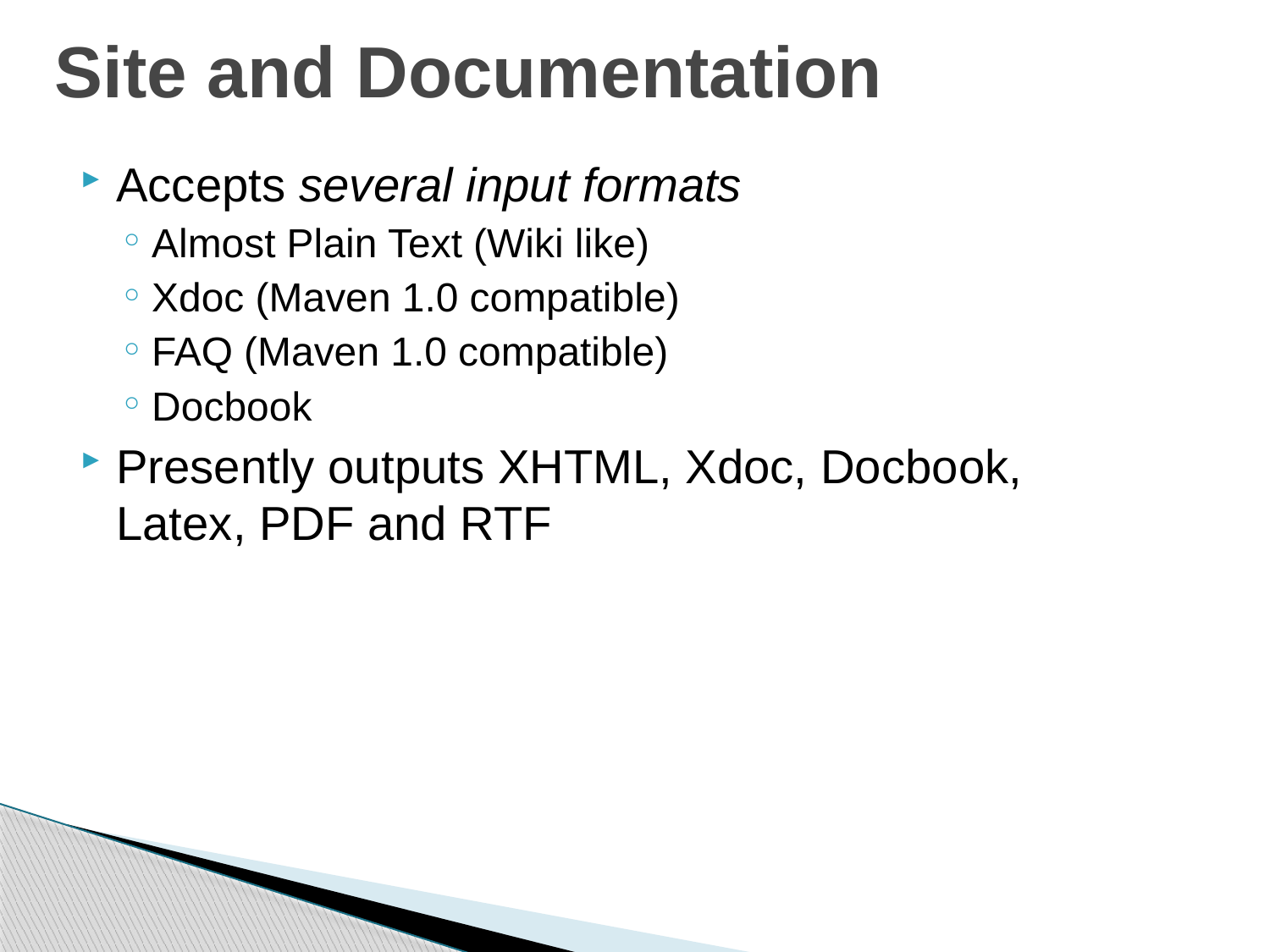

# Site and Documentation
Accepts several input formats
Almost Plain Text (Wiki like)
Xdoc (Maven 1.0 compatible)
FAQ (Maven 1.0 compatible)
Docbook
Presently outputs XHTML, Xdoc, Docbook, Latex, PDF and RTF